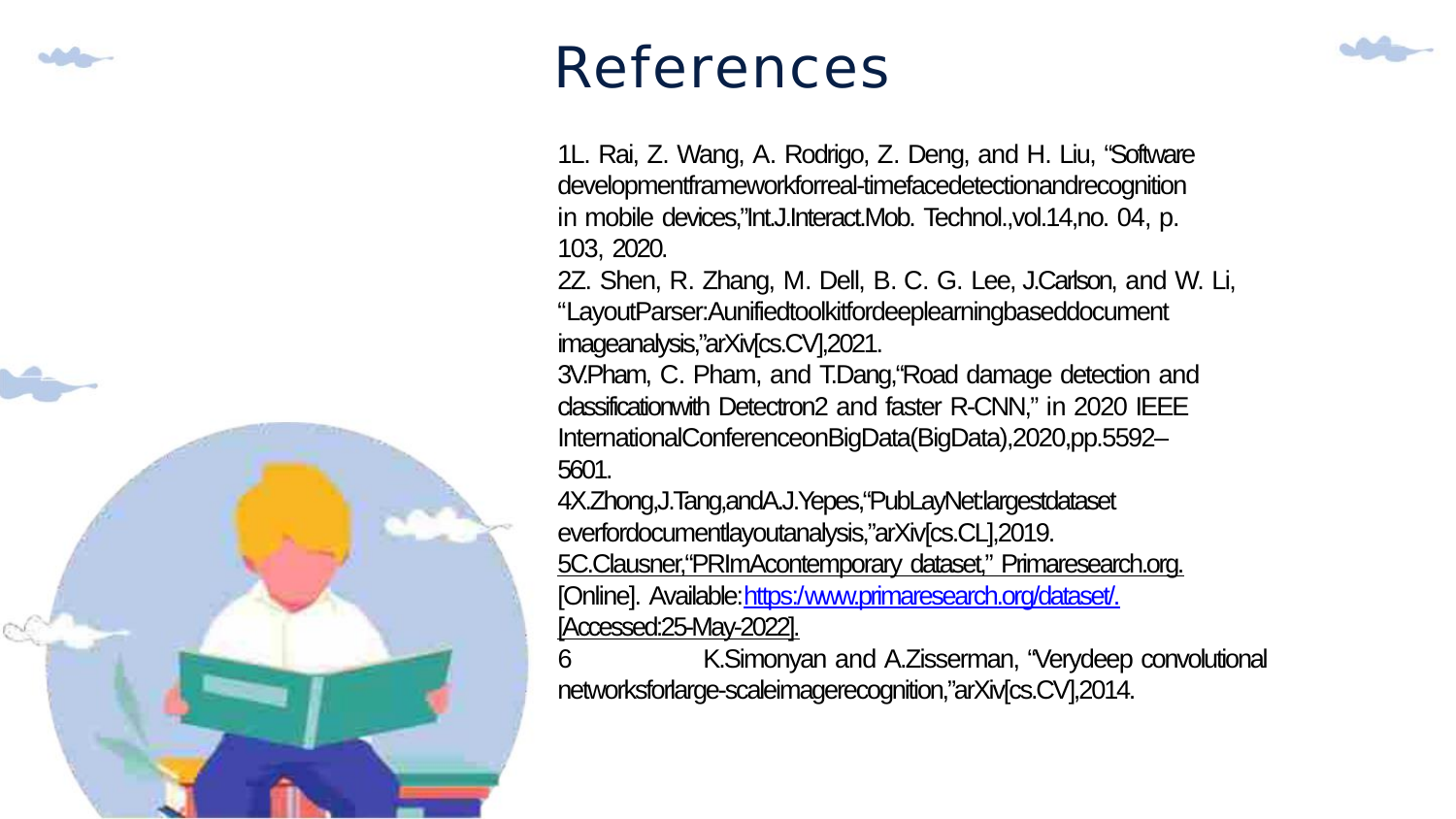

References
1L. Rai, Z. Wang, A. Rodrigo, Z. Deng, and H. Liu, “Software
developmentframeworkforreal-timefacedetectionandrecognition
in mobile devices,”Int.J.Interact.Mob. Technol.,vol.14,no. 04, p.
103, 2020.
2Z. Shen, R. Zhang, M. Dell, B. C. G. Lee, J.Carlson, and W. Li,
“LayoutParser:Aunifiedtoolkitfordeeplearningbaseddocument
imageanalysis,”arXiv[cs.CV],2021.
3V.Pham, C. Pham, and T.Dang,“Road damage detection and
classificationwith Detectron2 and faster R-CNN,” in 2020 IEEE
InternationalConferenceonBigData(BigData),2020,pp.5592–
5601.
4X.Zhong,J.Tang,andA.J.Yepes,“PubLayNet:largestdataset
everfordocumentlayoutanalysis,”arXiv[cs.CL],2019.
5C.Clausner,“PRImAcontemporary dataset,” Primaresearch.org.
[Online]. Available:https:/www.primaresearch.org/dataset/.
[Accessed:25-May-2022].
6
K.Simonyan and A.Zisserman, “Verydeep convolutional
networksforlarge-scaleimagerecognition,”arXiv[cs.CV],2014.